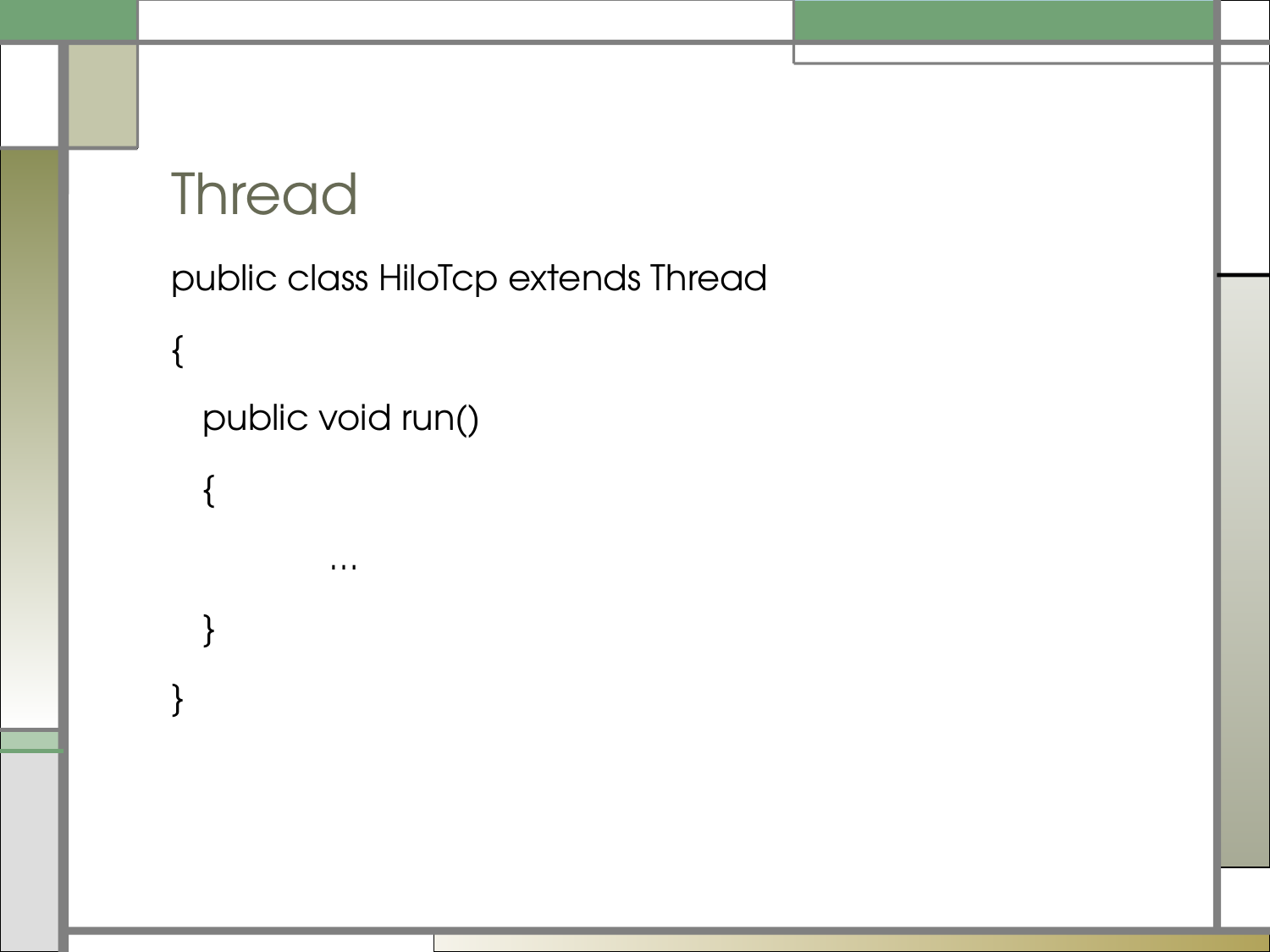

# Thread
public class HiloTcp extends Thread
{
	public void run()
	{
		…
	}
}